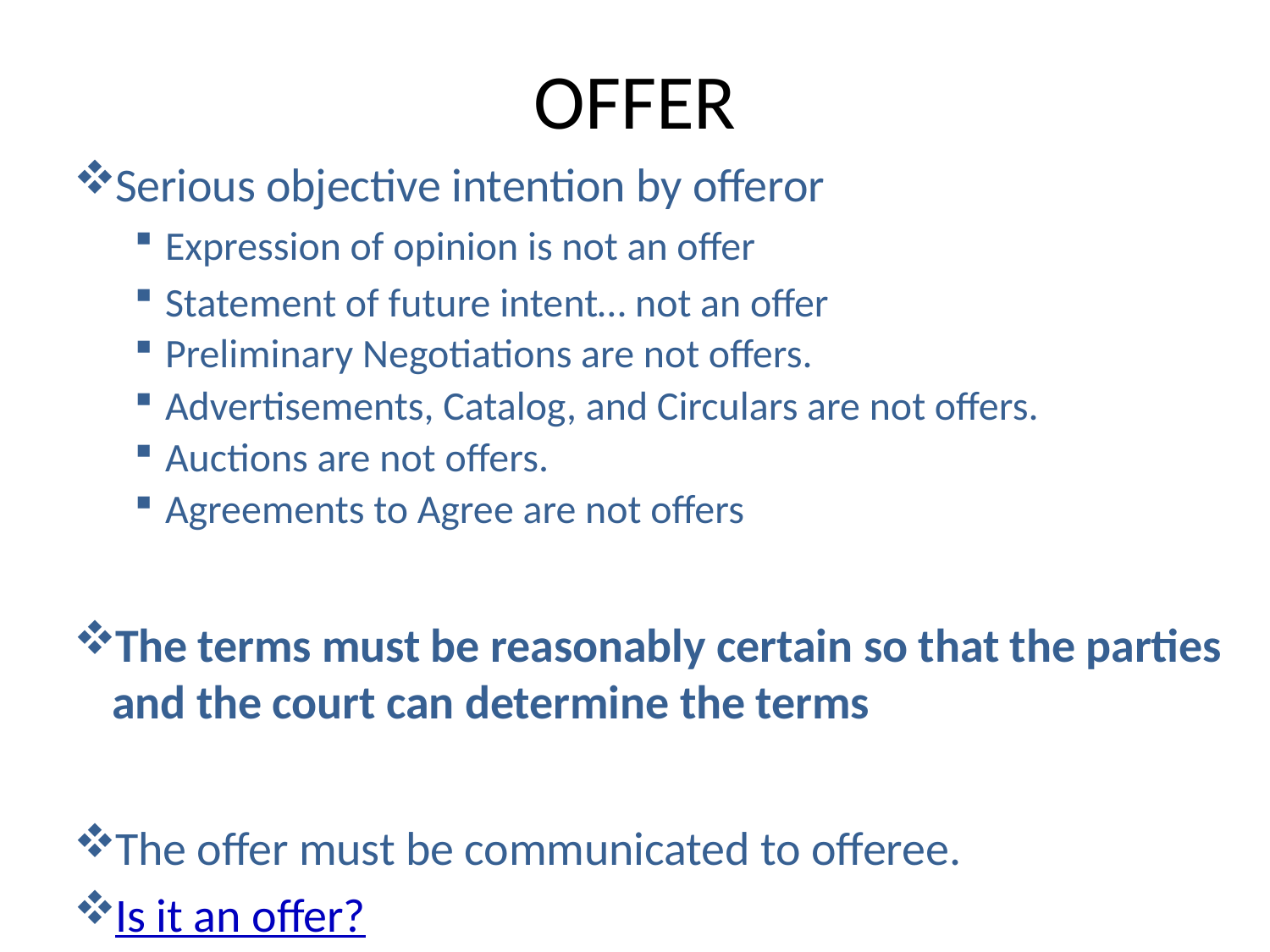

# OFFER
Serious objective intention by offeror
Expression of opinion is not an offer
Statement of future intent… not an offer
Preliminary Negotiations are not offers.
Advertisements, Catalog, and Circulars are not offers.
Auctions are not offers.
Agreements to Agree are not offers

The terms must be reasonably certain so that the parties and the court can determine the terms

The offer must be communicated to offeree.
Is it an offer?